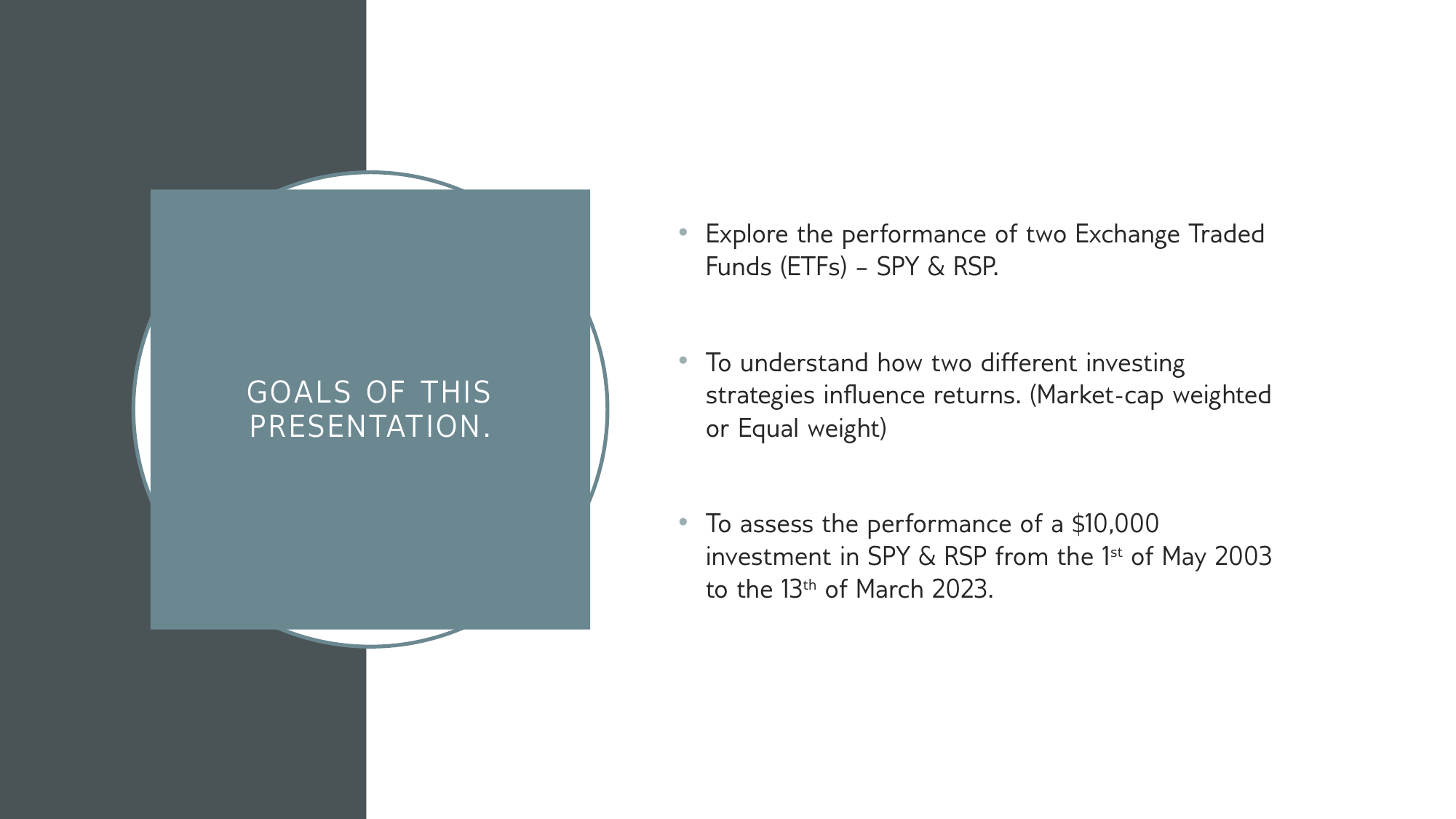

Explore the performance of two Exchange Traded Funds (ETFs) – SPY & RSP.

To understand how two different investing strategies influence returns. (Market-cap weighted or Equal weight)

To assess the performance of a $10,000 investment in SPY & RSP from the 1st of May 2003 to the 13th of March 2023.

# Goals of this presentation.